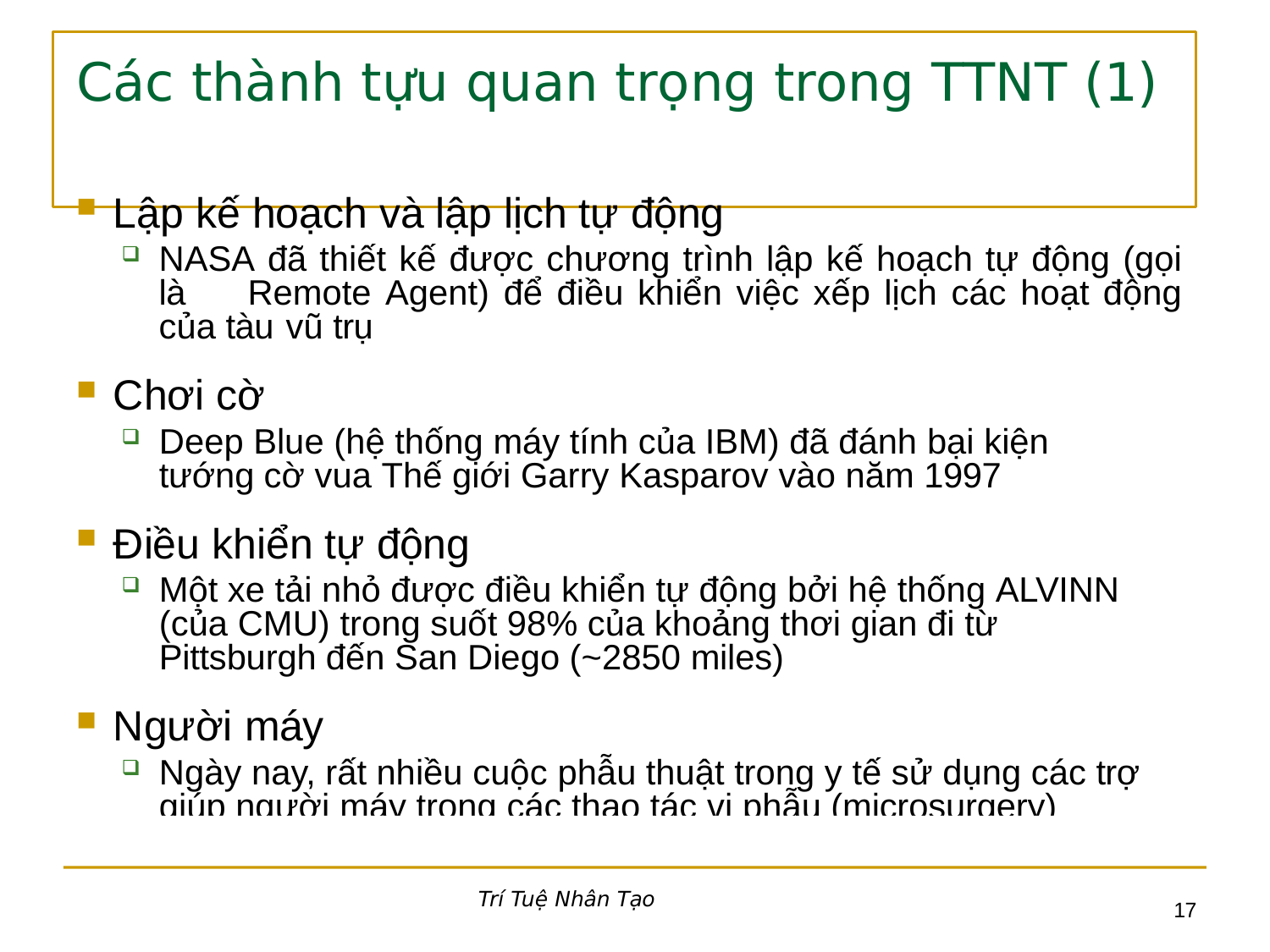

# Các thành tựu quan trọng trong TTNT (1)
Lập kế hoạch và lập lịch tự động
NASA đã thiết kế được chương trình lập kế hoạch tự động (gọi là 	Remote Agent) để điều khiển việc xếp lịch các hoạt động của tàu 	vũ trụ
Chơi cờ
Deep Blue (hệ thống máy tính của IBM) đã đánh bại kiện tướng cờ vua Thế giới Garry Kasparov vào năm 1997
Điều khiển tự động
Một xe tải nhỏ được điều khiển tự động bởi hệ thống ALVINN (của CMU) trong suốt 98% của khoảng thơi gian đi từ Pittsburgh đến San Diego (~2850 miles)
Người máy
Ngày nay, rất nhiều cuộc phẫu thuật trong y tế sử dụng các trợ giúp người máy trong các thao tác vi phẫu (microsurgery)

Trí Tuệ Nhân Tạo
17